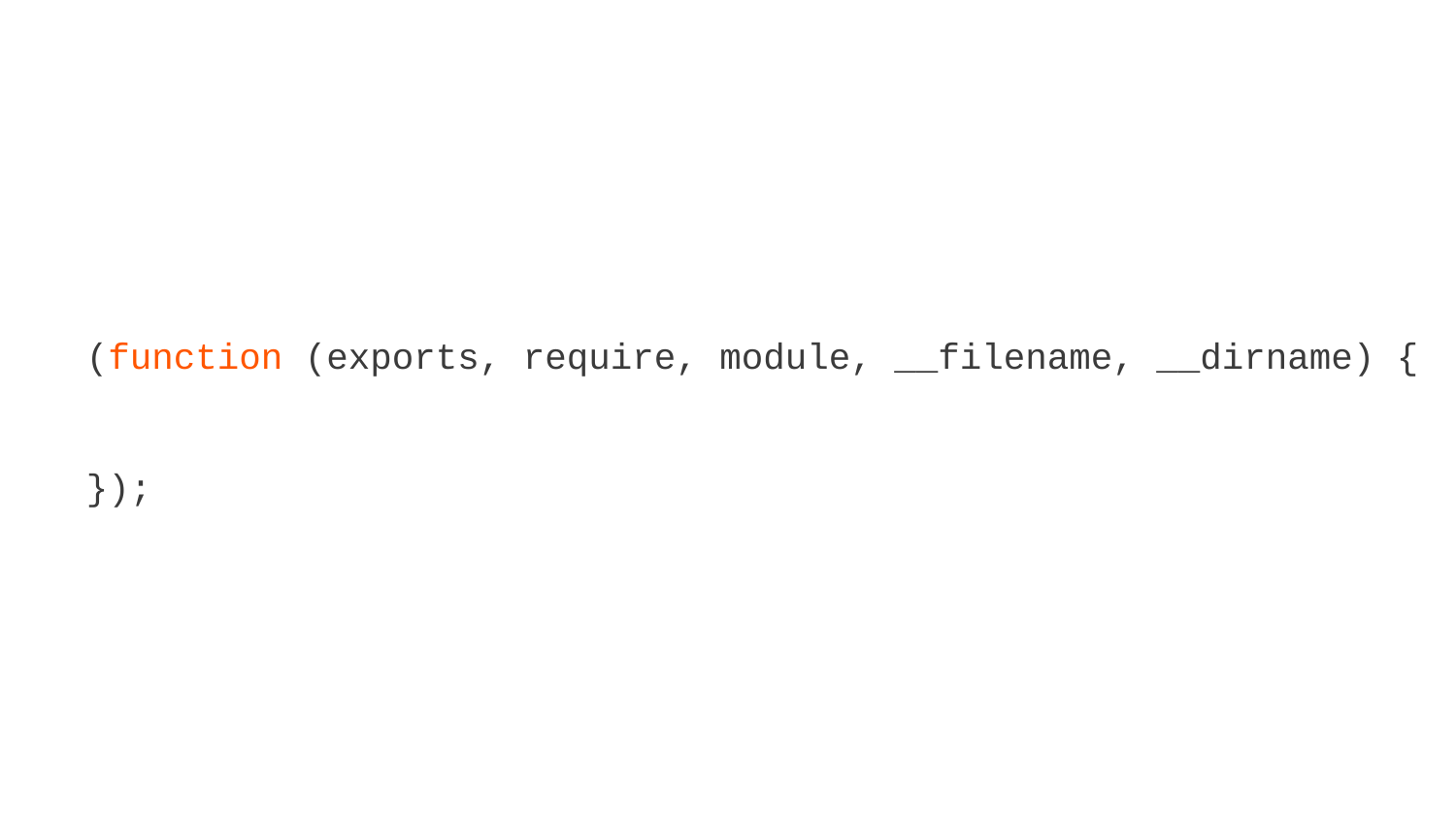

(function (exports, require, module, __filename, __dirname) {
});